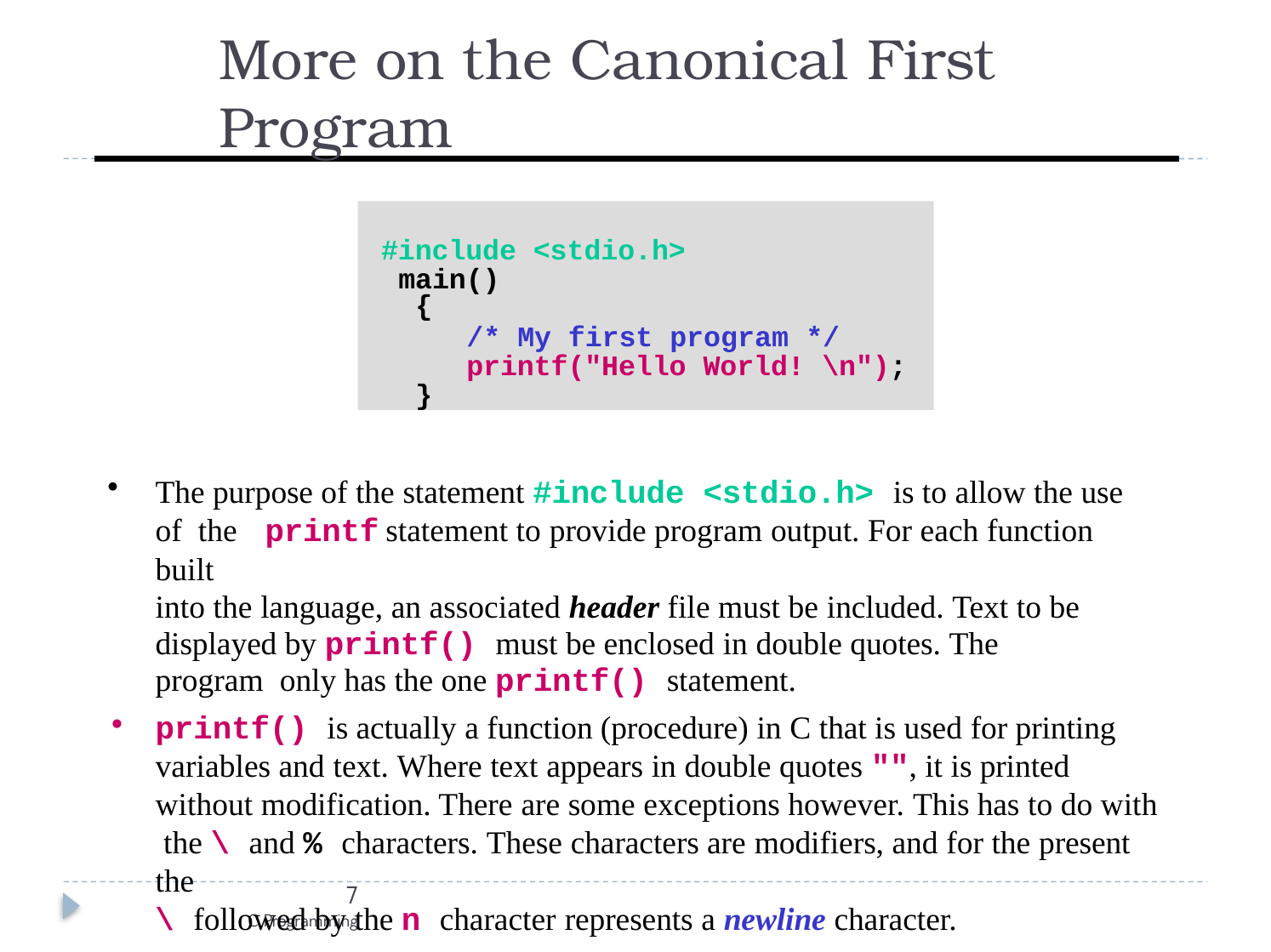

# More on the Canonical First Program

#include <stdio.h>  main()
{
/* My first program */  printf("Hello World! \n");
}
The purpose of the statement #include <stdio.h> is to allow the use of  the   printf	statement to provide program output. For each function built
into the language, an associated header file must be included. Text to be  displayed by printf() must be enclosed in double quotes. The program  only has the one printf() statement.
printf() is actually a function (procedure) in C that is used for printing  variables and text. Where text appears in double quotes "", it is printed  without modification. There are some exceptions however. This has to do with  the \ and % characters. These characters are modifiers, and for the present the
\ followed by the n character represents a newline character.
7
C Programming